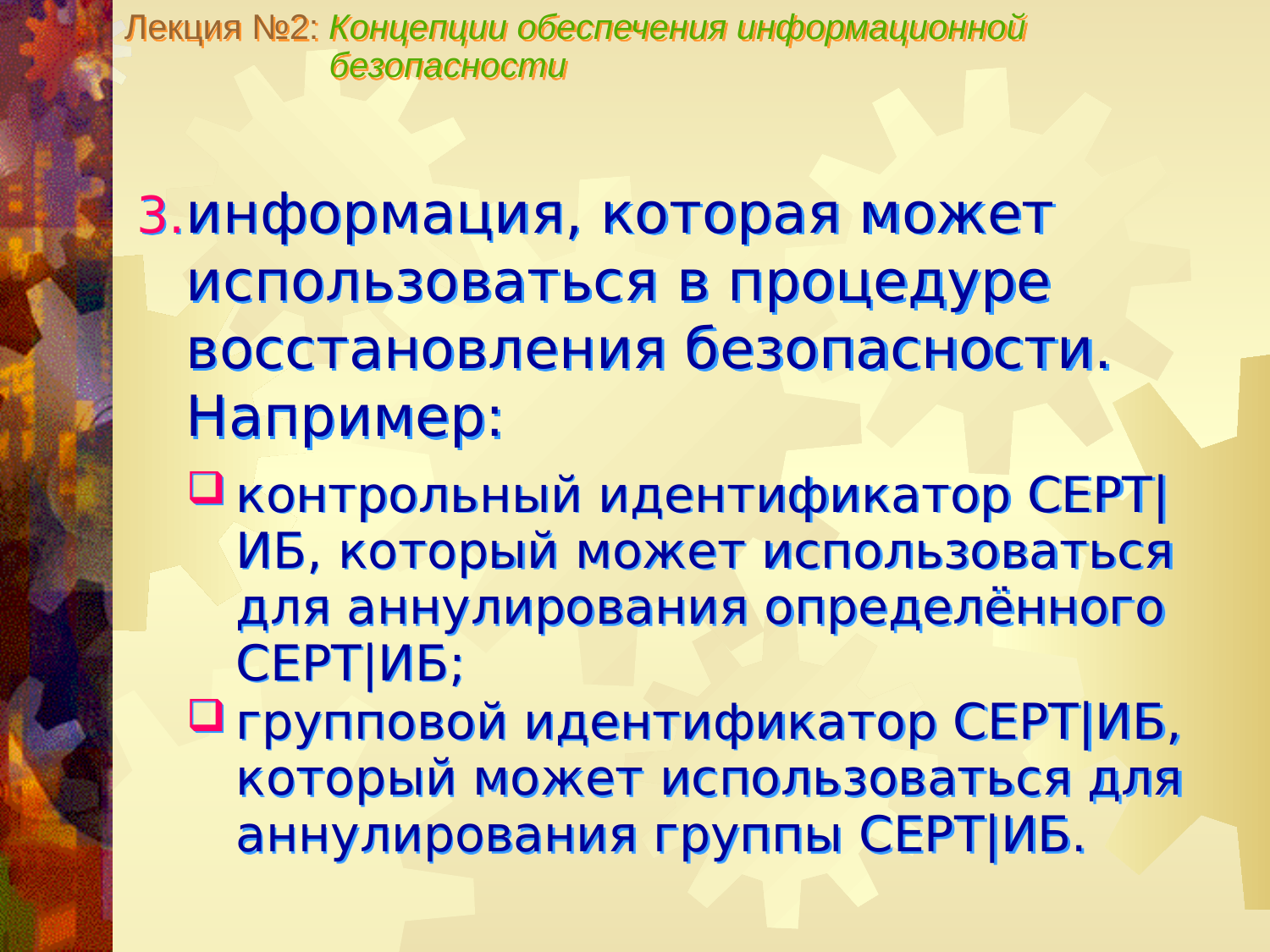

Лекция №2: Концепции обеспечения информационной
                       безопасности
информация, которая может использоваться в процедуре восстановления безопасности. Например:
контрольный идентификатор СЕРТ|ИБ, который может использоваться для аннулирования определённого СЕРТ|ИБ;
групповой идентификатор СЕРТ|ИБ, который может использоваться для аннулирования группы СЕРТ|ИБ.